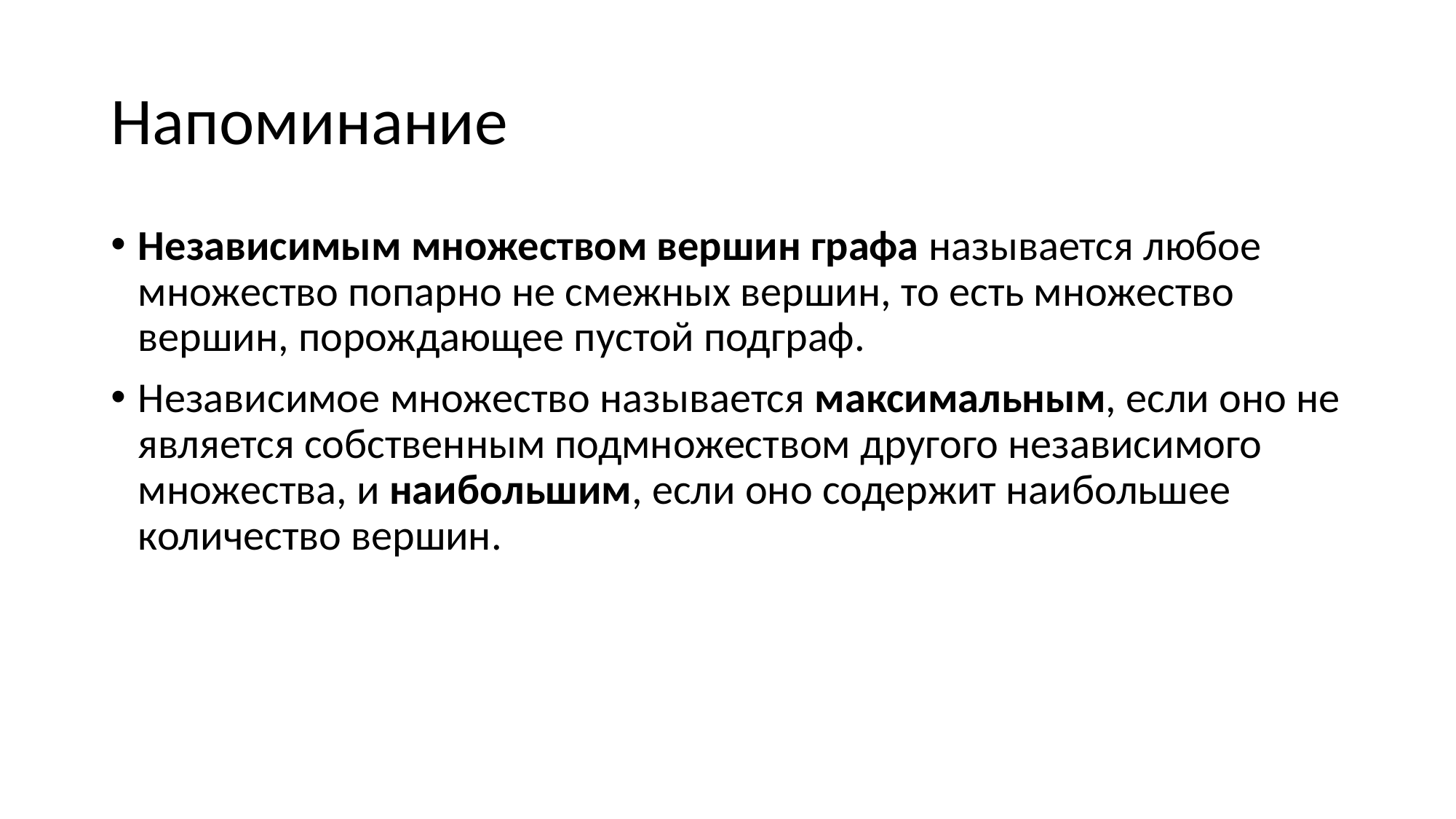

# Напоминание
Независимым множеством вершин графа называется любое множество попарно не смежных вершин, то есть множество вершин, порождающее пустой подграф.
Независимое множество называется максимальным, если оно не является собственным подмножеством другого независимого множества, и наибольшим, если оно содержит наибольшее количество вершин.